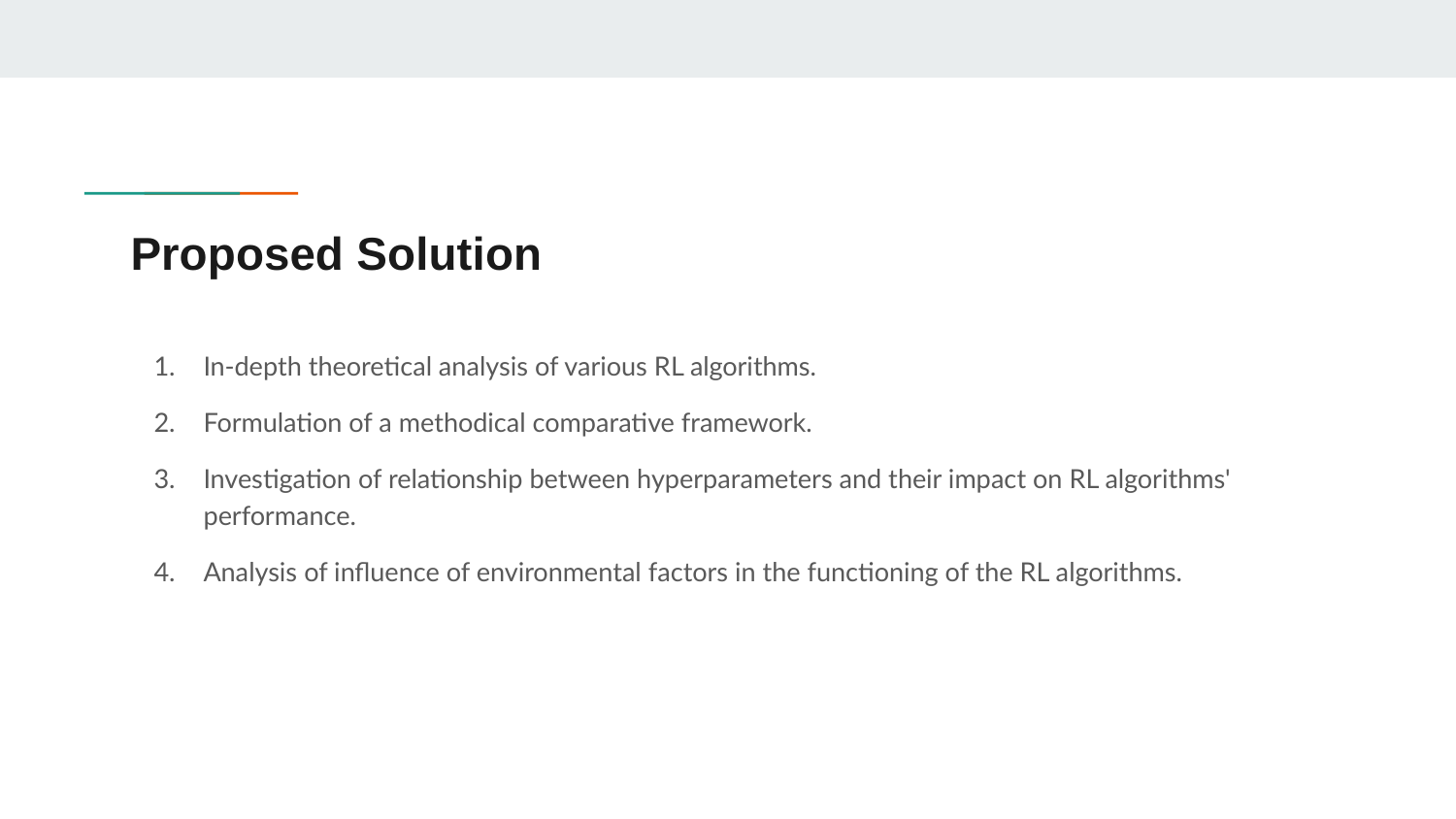

# Proposed Solution
In-depth theoretical analysis of various RL algorithms.
Formulation of a methodical comparative framework.
Investigation of relationship between hyperparameters and their impact on RL algorithms' performance.
Analysis of influence of environmental factors in the functioning of the RL algorithms.